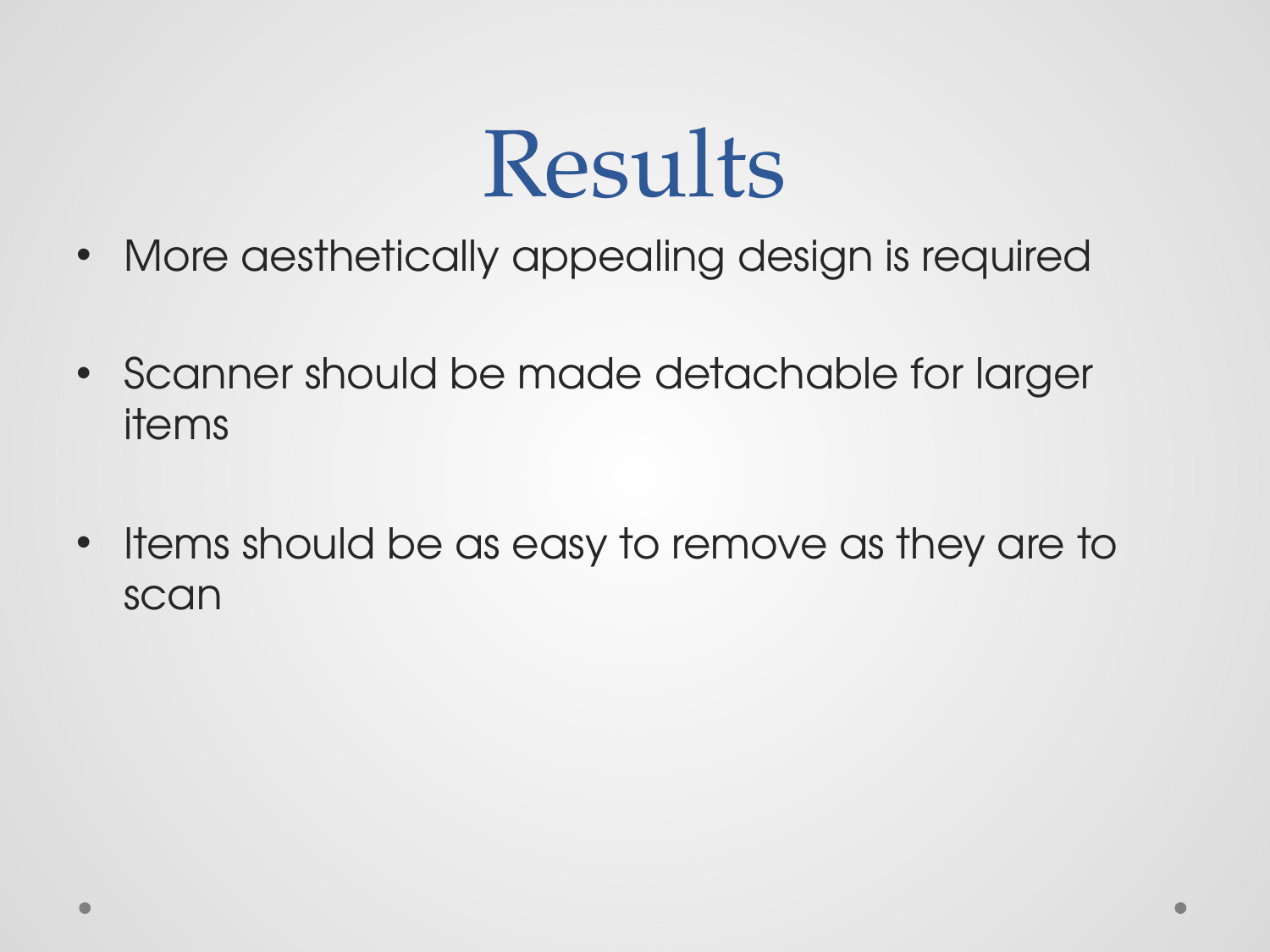

# Results
More aesthetically appealing design is required

Scanner should be made detachable for larger items

Items should be as easy to remove as they are to scan